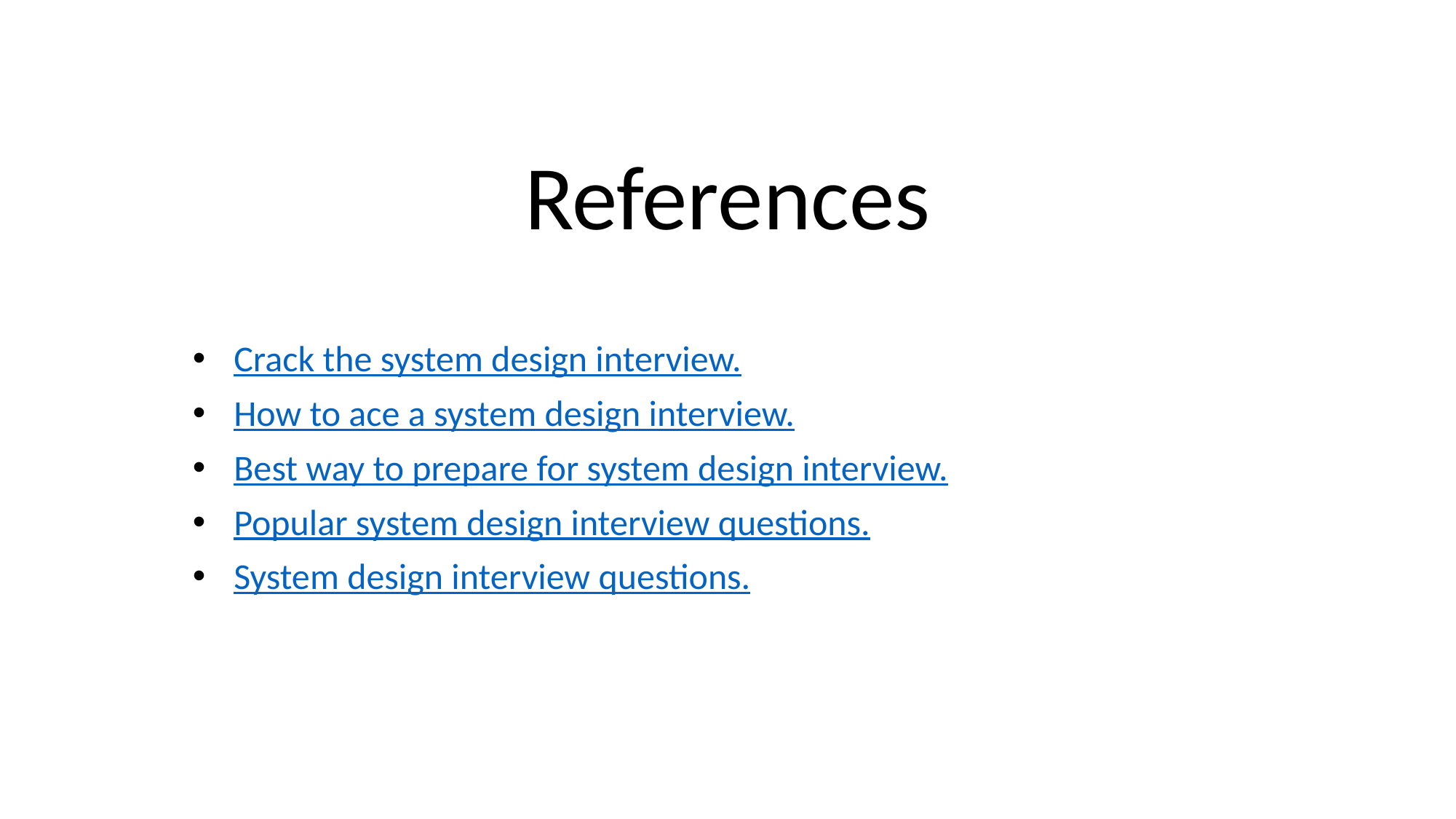

# References

Crack the system design interview.
How to ace a system design interview.
Best way to prepare for system design interview.
Popular system design interview questions.
System design interview questions.